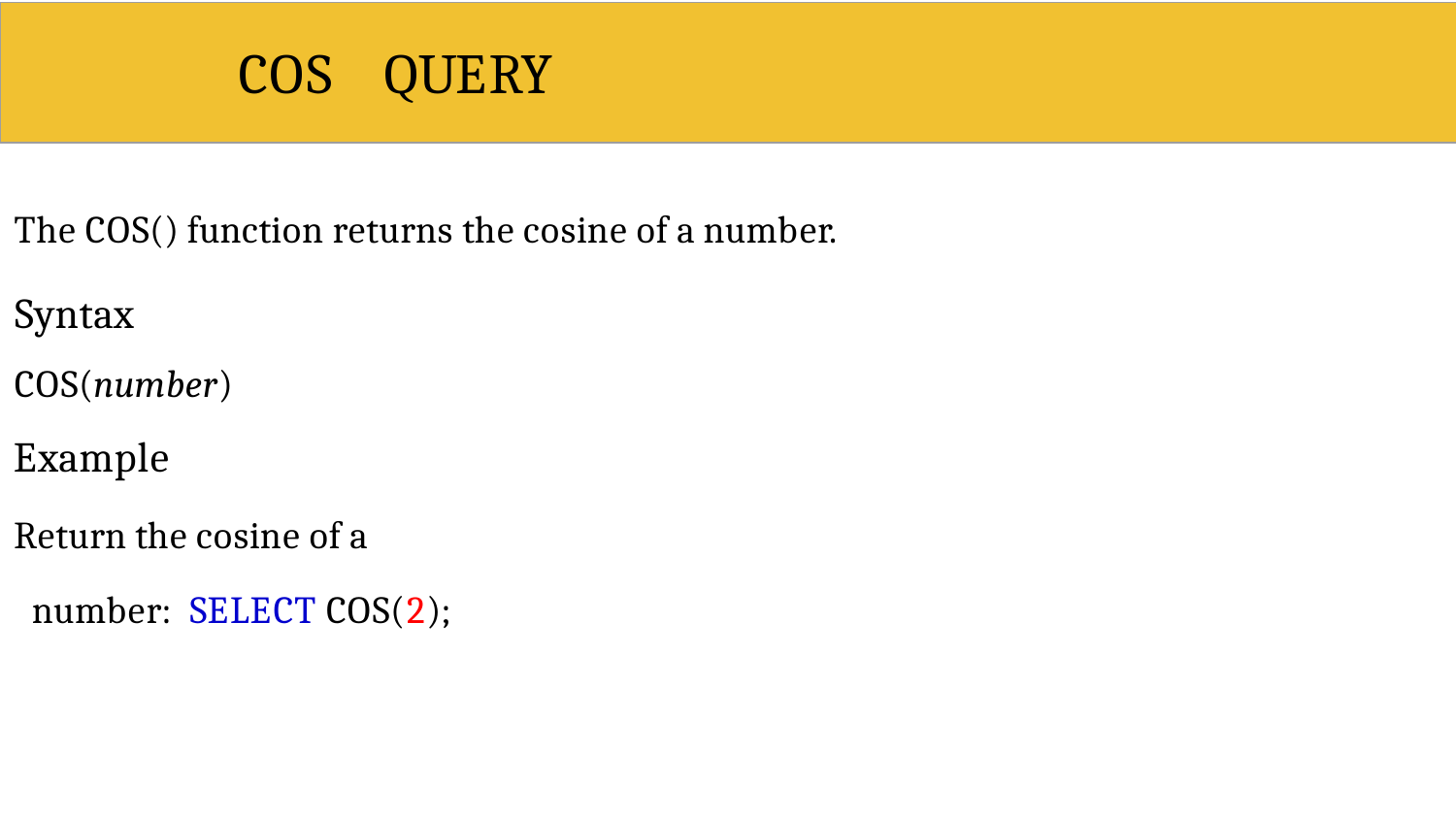

# COS	QUERY
The COS() function returns the cosine of a number.
Syntax  COS(number)  Example
Return the cosine of a number:  SELECT COS(2);